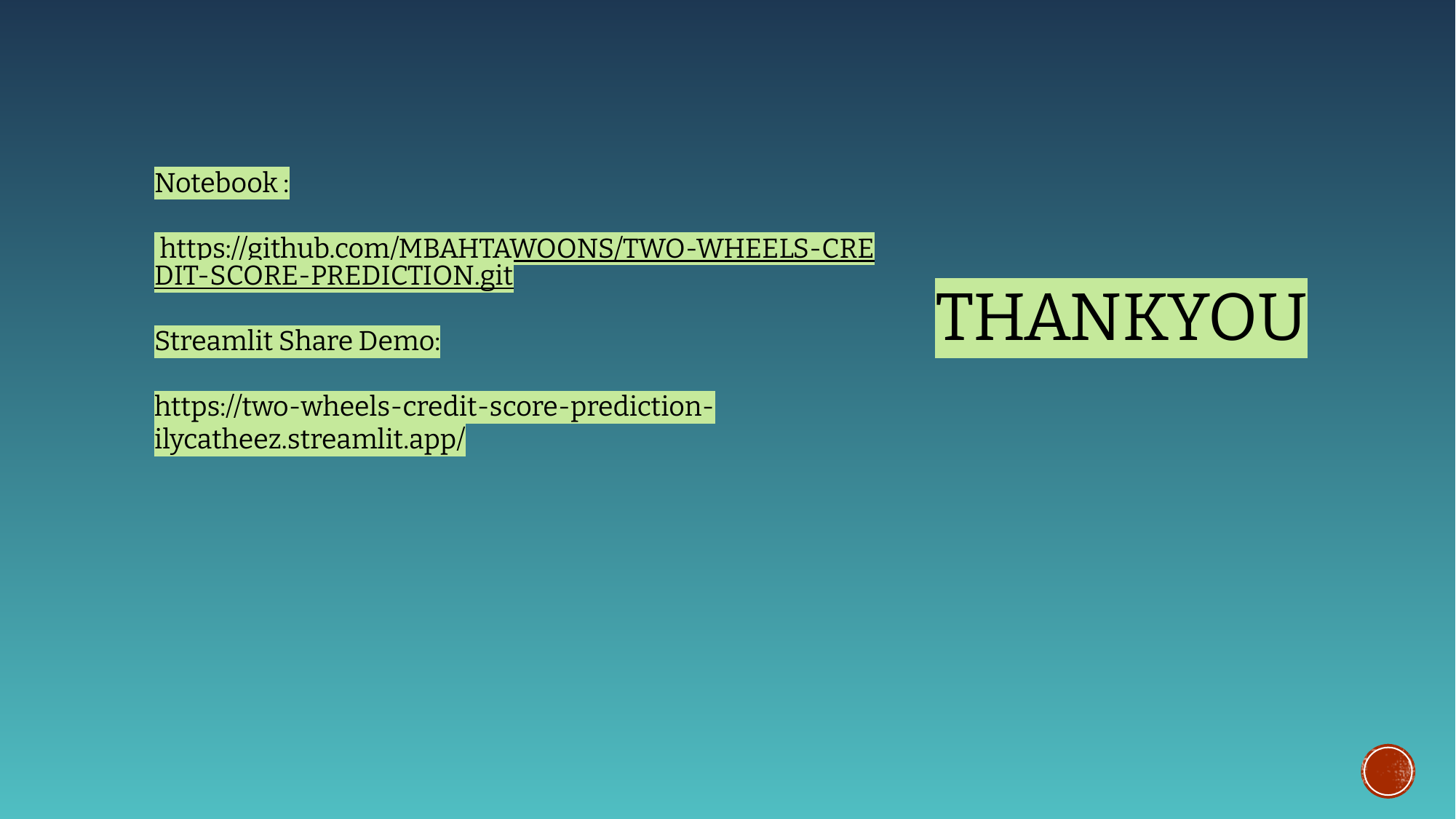

Notebook :

 https://github.com/MBAHTAWOONS/TWO-WHEELS-CREDIT-SCORE-PREDICTION.git

Streamlit Share Demo:

https://two-wheels-credit-score-prediction-ilycatheez.streamlit.app/

THANKYOU